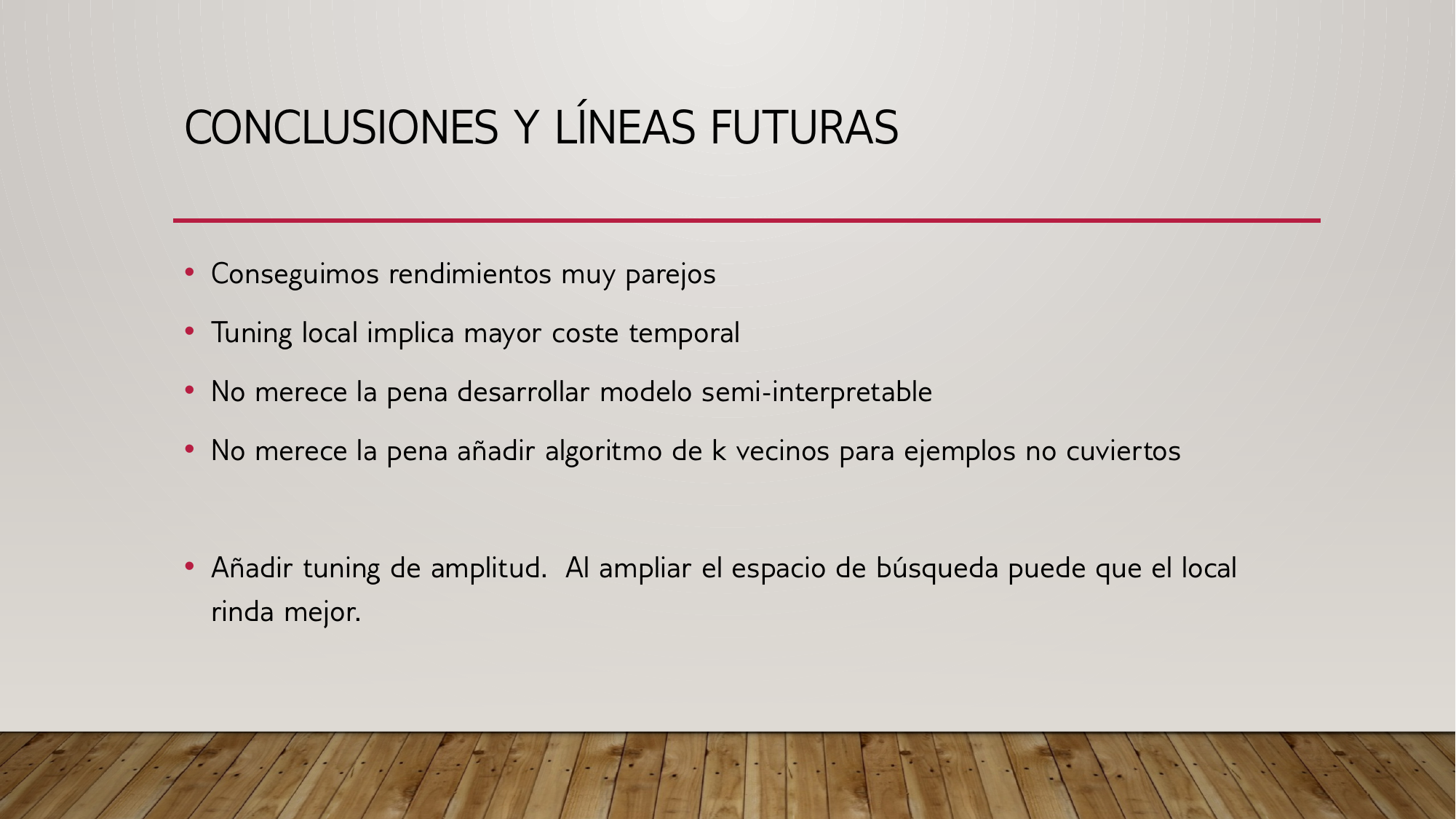

# Conclusiones y líneas futuras
Conseguimos rendimientos muy parejos
Tuning local implica mayor coste temporal
No merece la pena desarrollar modelo semi-interpretable
No merece la pena añadir algoritmo de k vecinos para ejemplos no cuviertos

Añadir tuning de amplitud.  Al ampliar el espacio de búsqueda puede que el local rinda mejor.